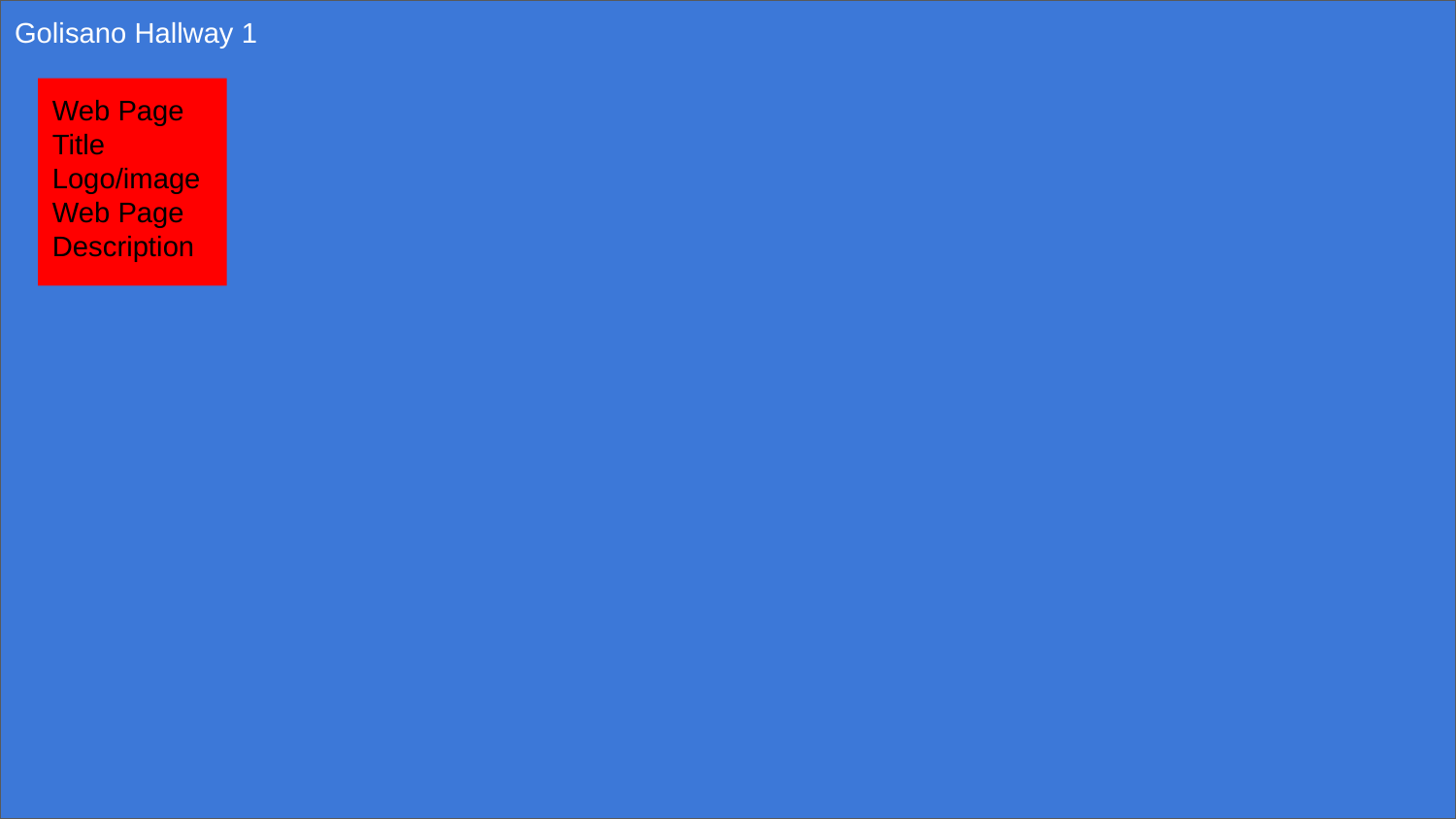

Golisano Hallway 1

Web Page
Title
Logo/image
Web Page
Description